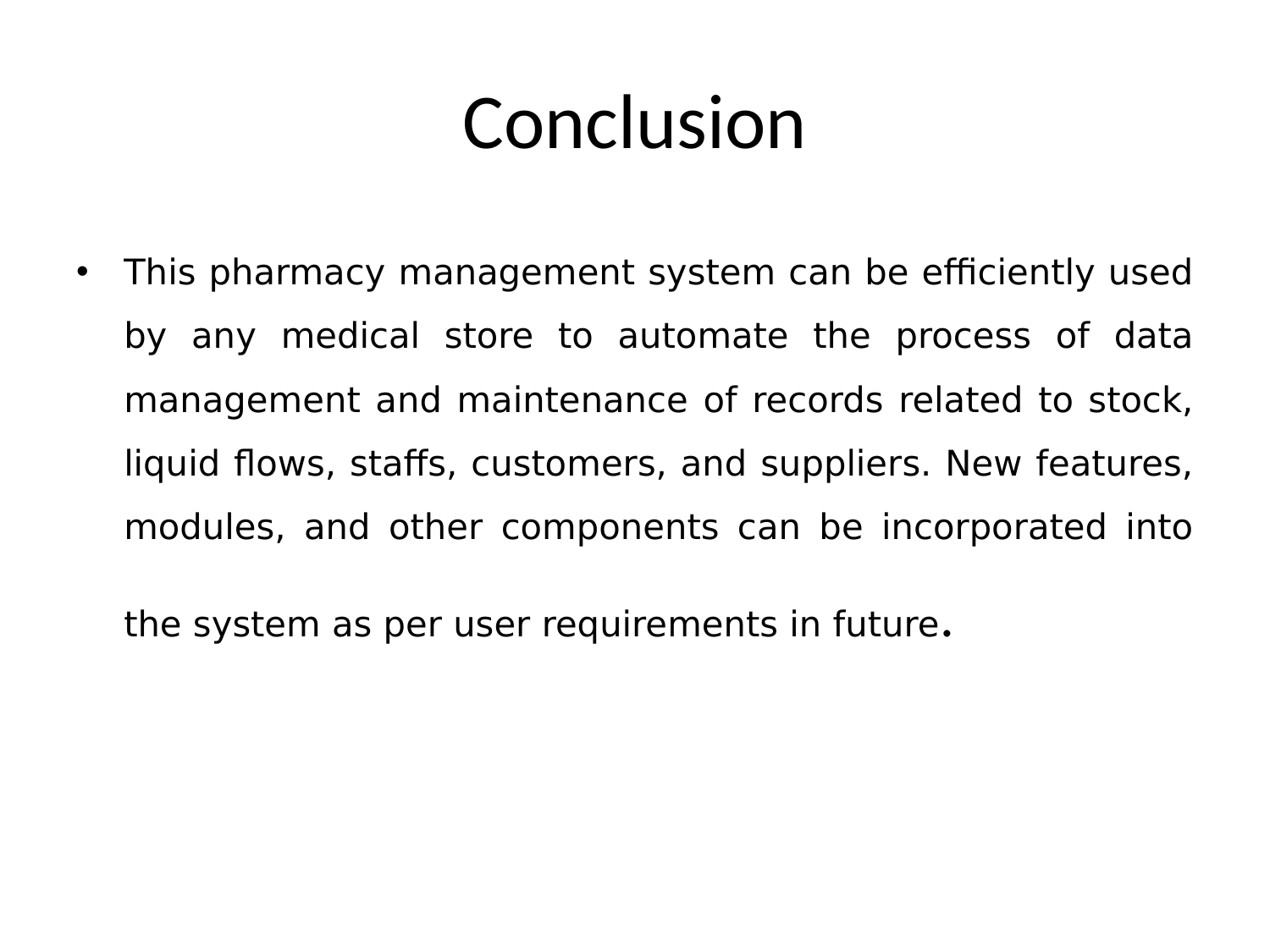

# Conclusion
This pharmacy management system can be efficiently used by any medical store to automate the process of data management and maintenance of records related to stock, liquid flows, staffs, customers, and suppliers. New features, modules, and other components can be incorporated into the system as per user requirements in future.